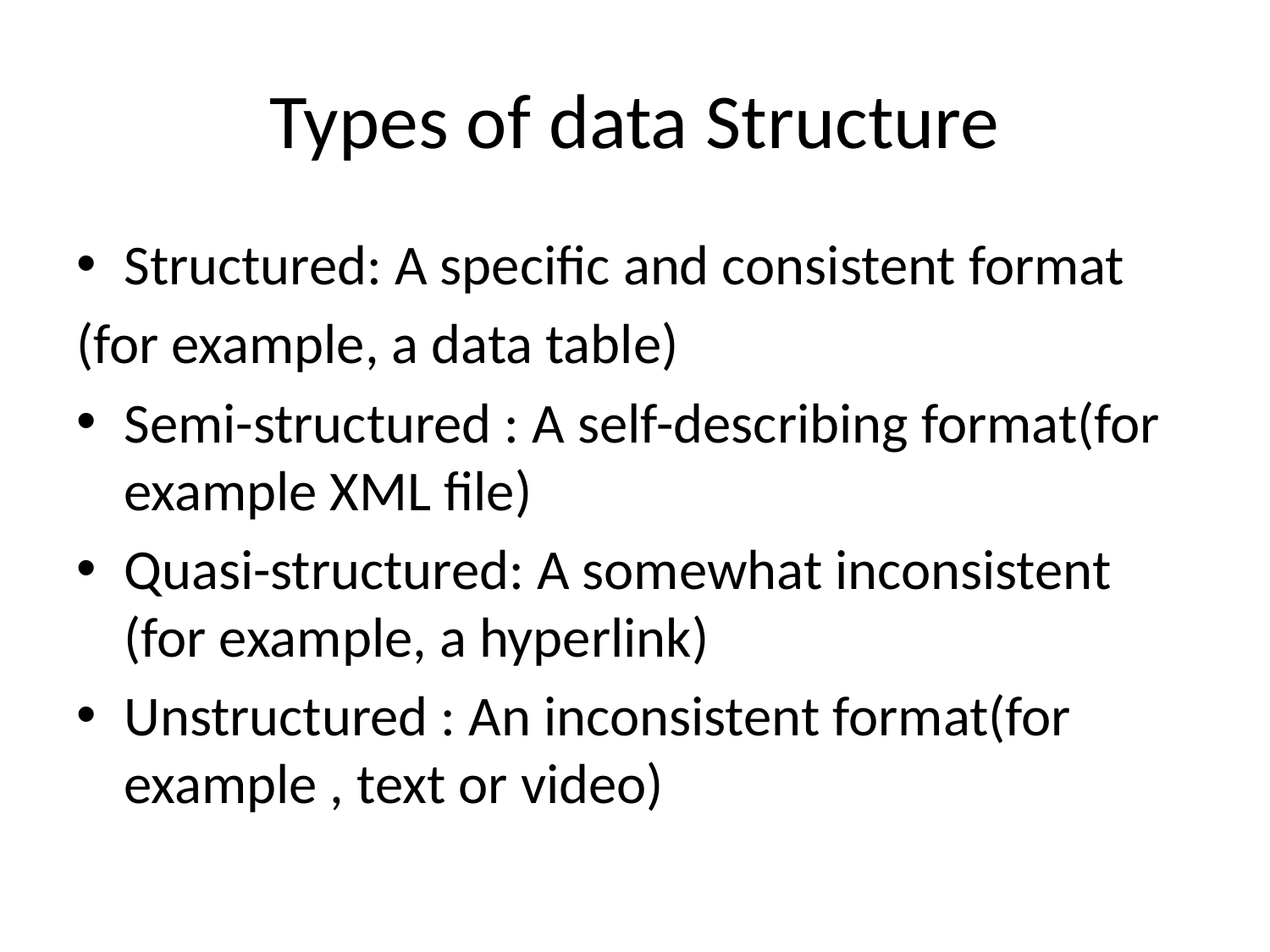

# Types of data Structure
Structured: A specific and consistent format
(for example, a data table)
Semi-structured : A self-describing format(for example XML file)
Quasi-structured: A somewhat inconsistent (for example, a hyperlink)
Unstructured : An inconsistent format(for example , text or video)